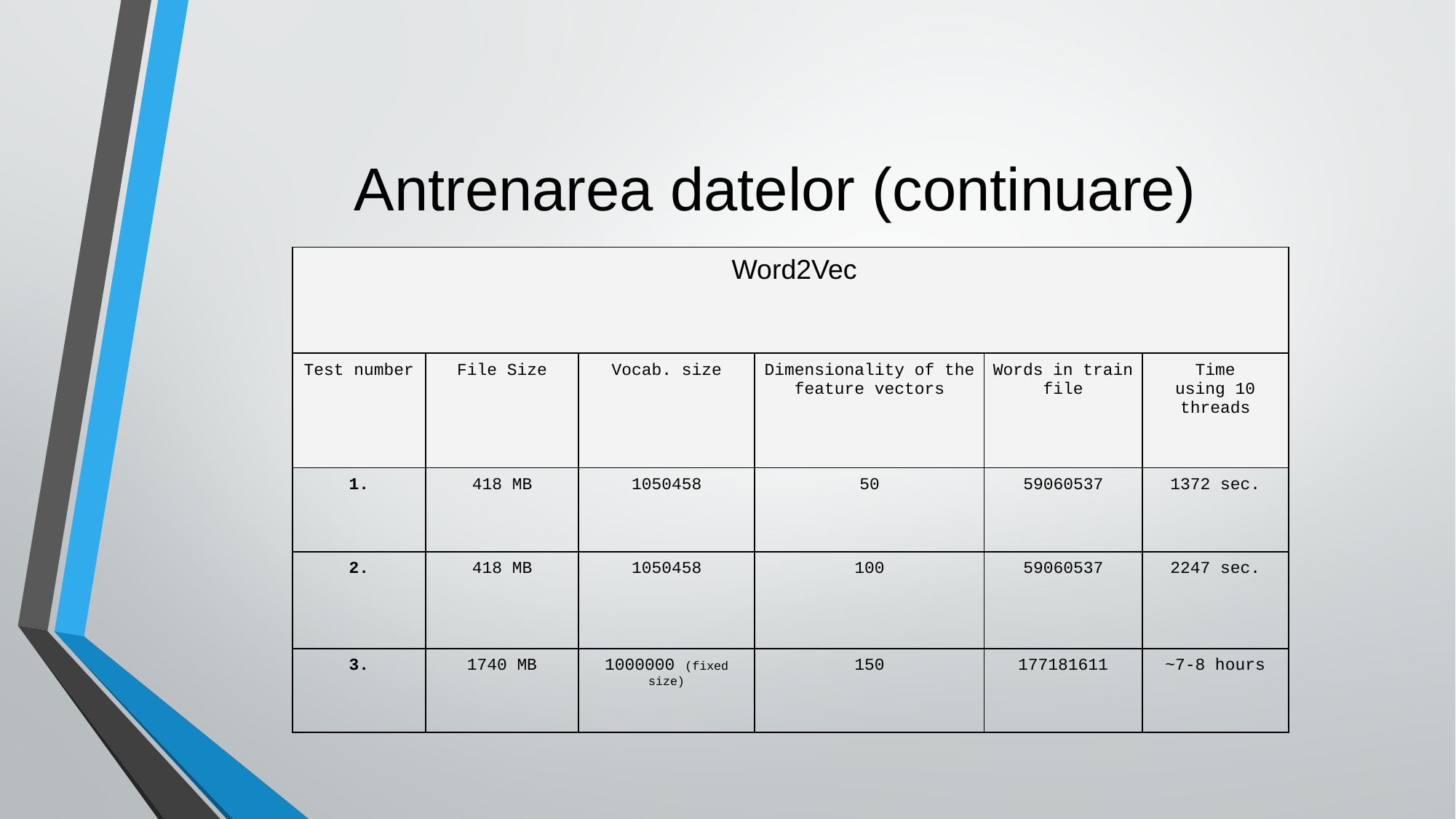

# Antrenarea datelor (continuare)
| Word2Vec |  |  |  |  |  |
| --- | --- | --- | --- | --- | --- |
| Test number | File Size | Vocab. size | Dimensionality of the feature vectors | Words in train file | Time using 10 threads |
| 1. | 418 MB | 1050458 | 50 | 59060537 | 1372 sec. |
| 2. | 418 MB | 1050458 | 100 | 59060537 | 2247 sec. |
| 3. | 1740 MB | 1000000 (fixed size) | 150 | 177181611 | ~7-8 hours |